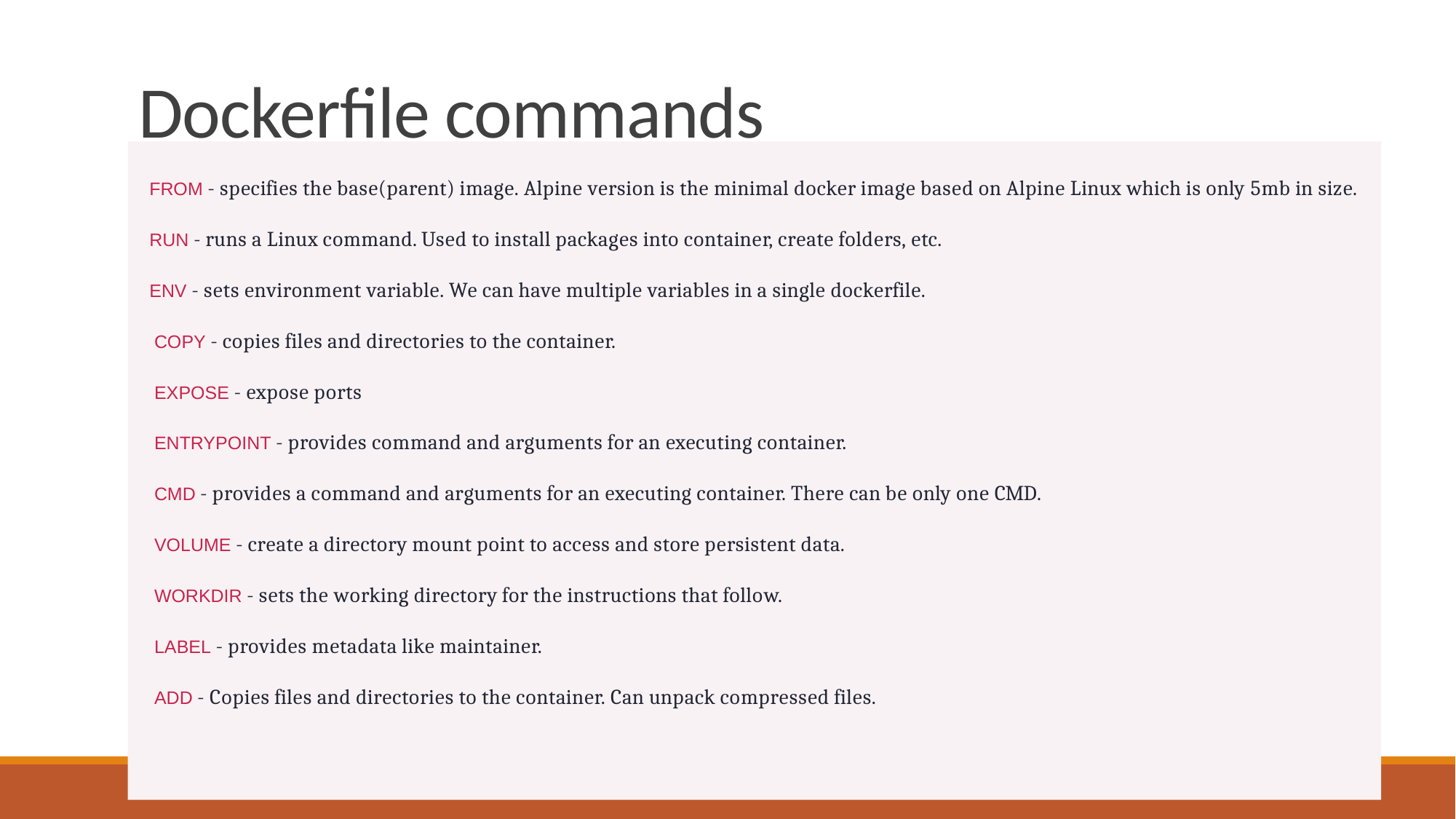

# Dockerfile commands

FROM - specifies the base(parent) image. Alpine version is the minimal docker image based on Alpine Linux which is only 5mb in size.

RUN - runs a Linux command. Used to install packages into container, create folders, etc.

ENV - sets environment variable. We can have multiple variables in a single dockerfile.

 COPY - copies files and directories to the container.

 EXPOSE - expose ports

 ENTRYPOINT - provides command and arguments for an executing container.

 CMD - provides a command and arguments for an executing container. There can be only one CMD.

 VOLUME - create a directory mount point to access and store persistent data.

 WORKDIR - sets the working directory for the instructions that follow.

 LABEL - provides metadata like maintainer.

 ADD - Copies files and directories to the container. Can unpack compressed files.